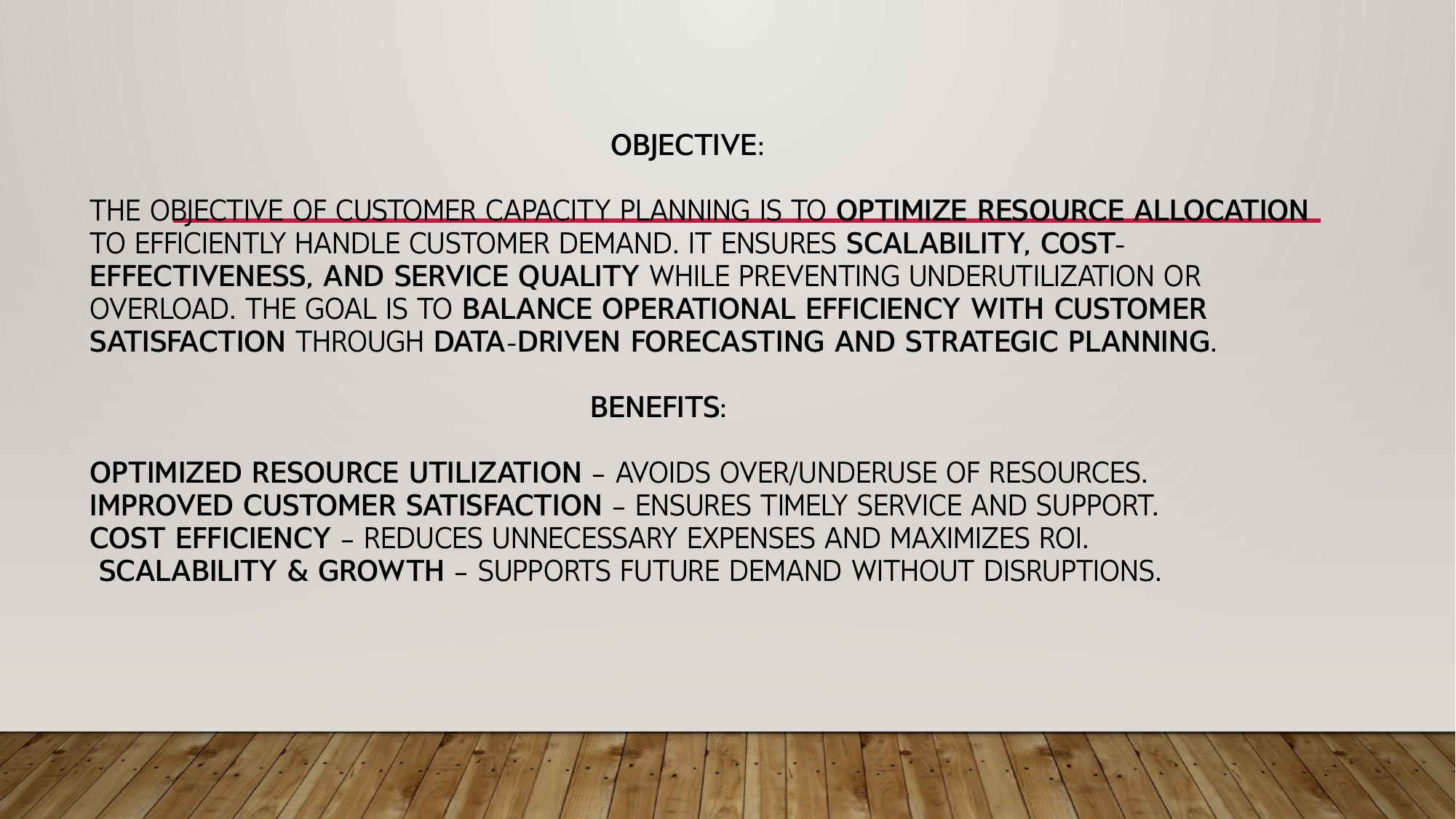

# Objective: The objective of customer capacity planning is to optimize resource allocation to efficiently handle customer demand. It ensures scalability, cost-effectiveness, and service quality while preventing underutilization or overload. The goal is to balance operational efficiency with customer satisfaction through data-driven forecasting and strategic planning. Benefits: Optimized Resource Utilization – Avoids over/underuse of resources. Improved Customer Satisfaction – Ensures timely service and support. Cost Efficiency – Reduces unnecessary expenses and maximizes ROI. Scalability & Growth – Supports future demand without disruptions.